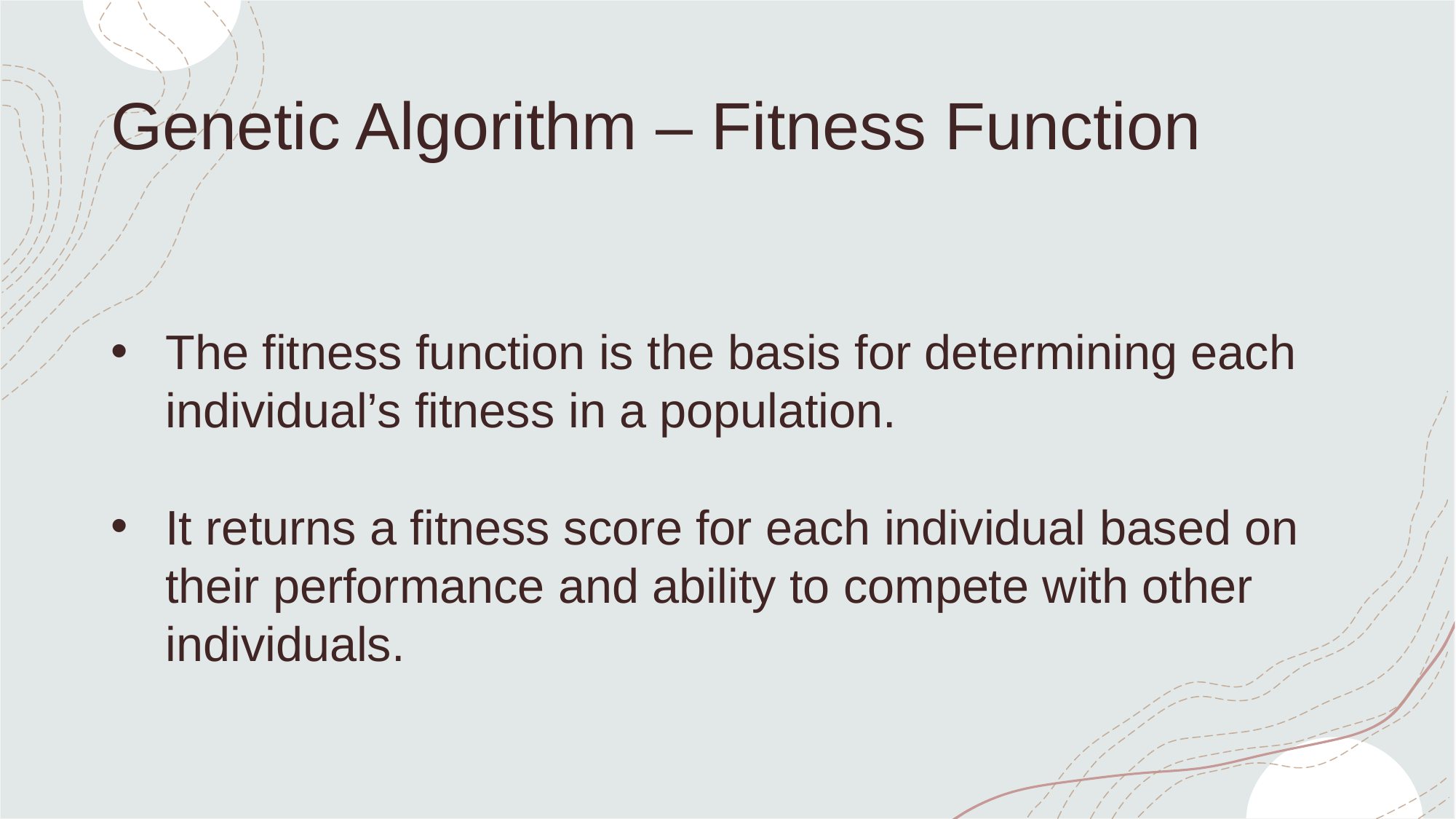

# Genetic Algorithm – Fitness Function

The fitness function is the basis for determining each individual’s fitness in a population.

It returns a fitness score for each individual based on their performance and ability to compete with other individuals.